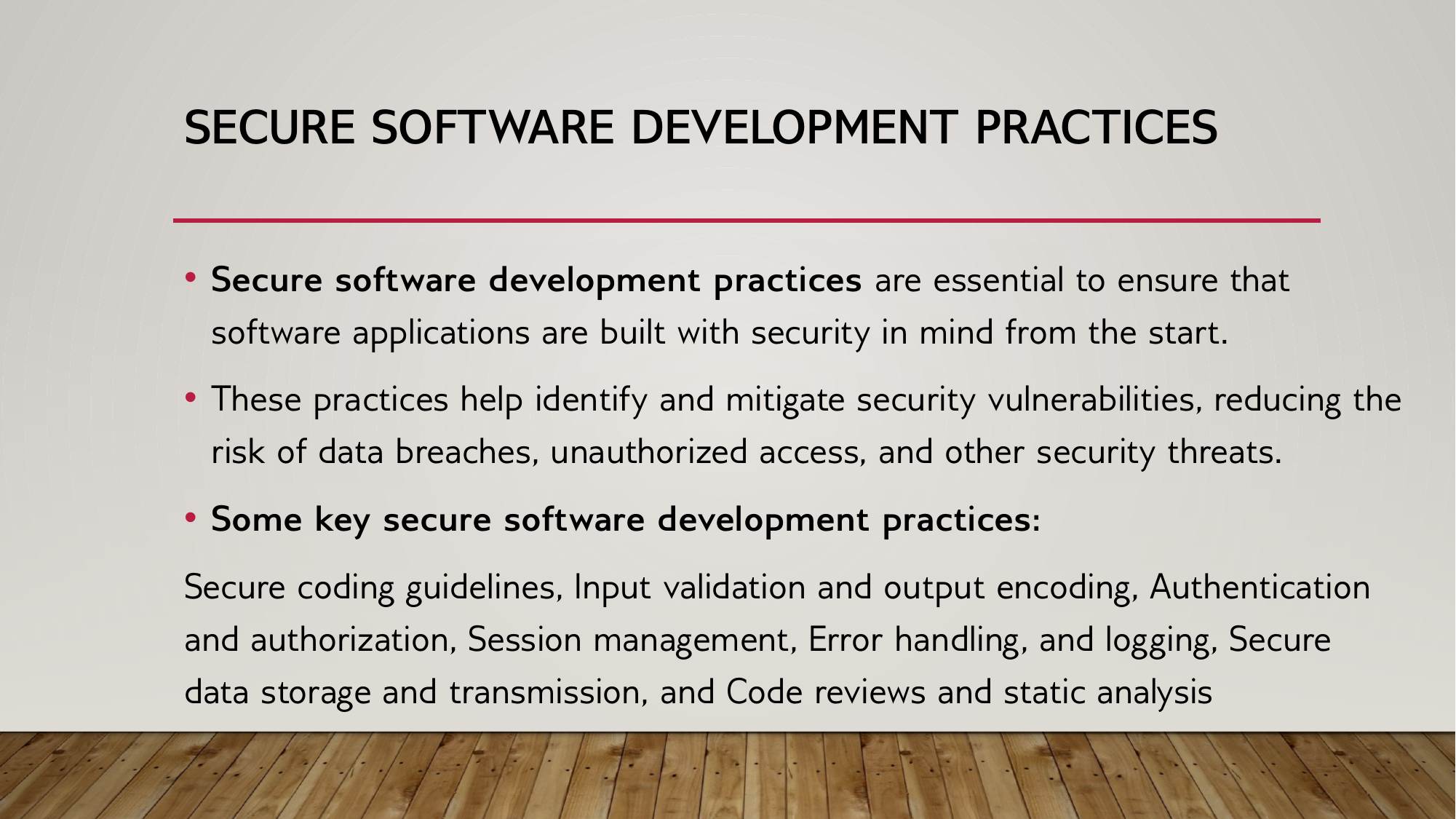

# Secure software development practices
Secure software development practices are essential to ensure that software applications are built with security in mind from the start.
These practices help identify and mitigate security vulnerabilities, reducing the risk of data breaches, unauthorized access, and other security threats.
Some key secure software development practices:
Secure coding guidelines, Input validation and output encoding, Authentication and authorization, Session management, Error handling, and logging, Secure data storage and transmission, and Code reviews and static analysis